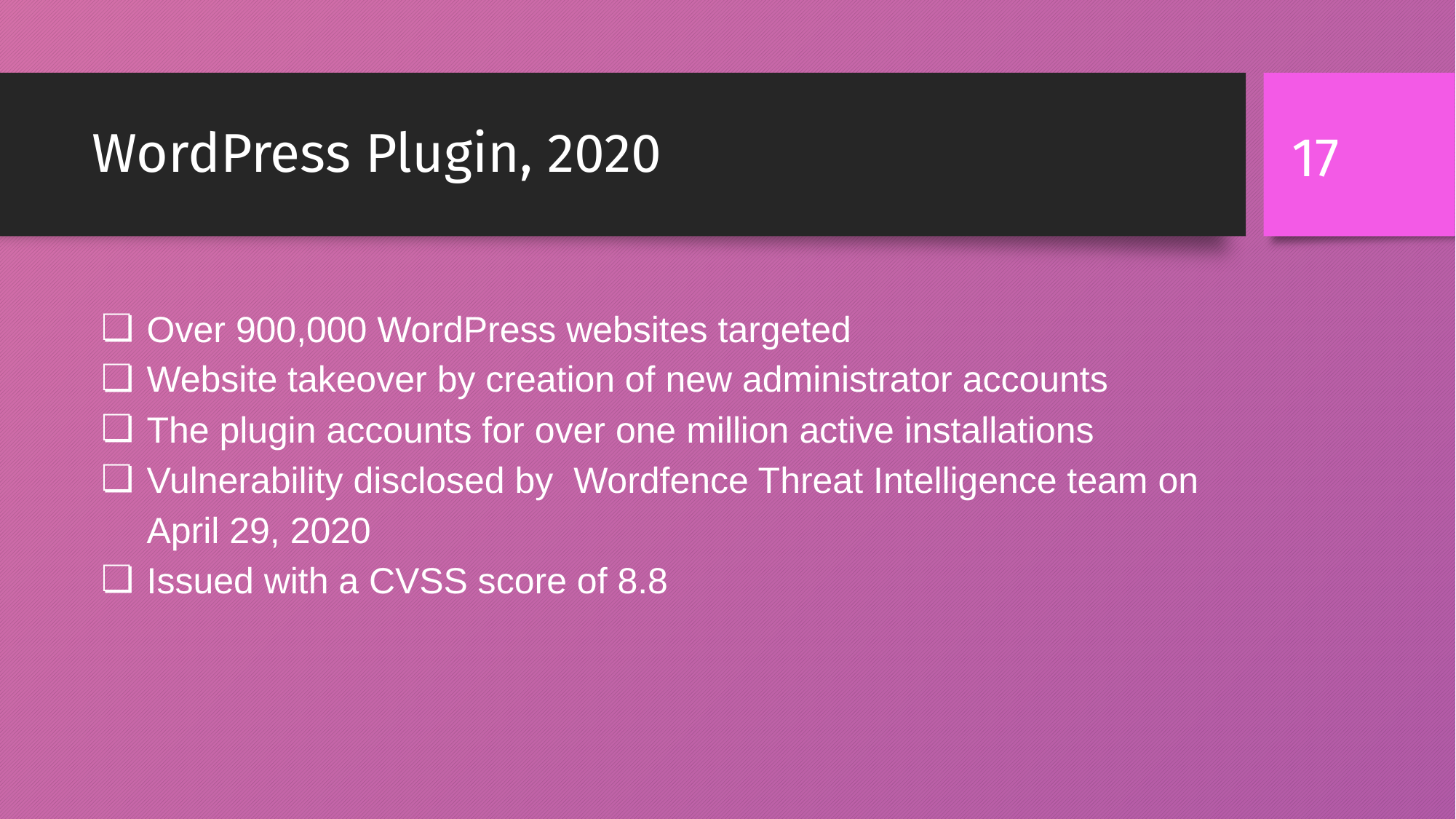

17
# WordPress Plugin, 2020
Over 900,000 WordPress websites targeted
Website takeover by creation of new administrator accounts
The plugin accounts for over one million active installations
Vulnerability disclosed by  Wordfence Threat Intelligence team on April 29, 2020
Issued with a CVSS score of 8.8